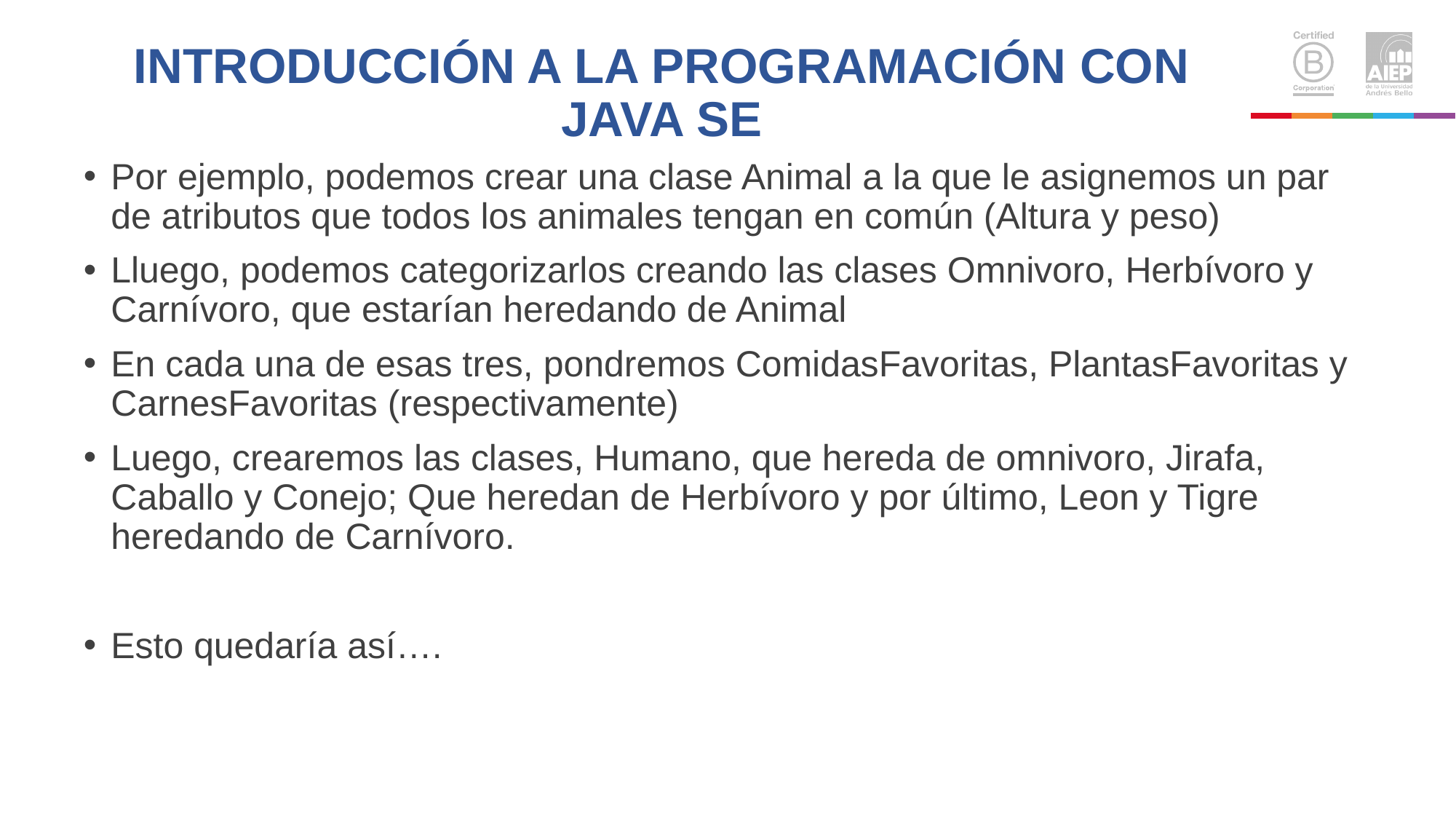

# INTRODUCCIÓN A LA PROGRAMACIÓN CON JAVA SE
Por ejemplo, podemos crear una clase Animal a la que le asignemos un par de atributos que todos los animales tengan en común (Altura y peso)
Lluego, podemos categorizarlos creando las clases Omnivoro, Herbívoro y Carnívoro, que estarían heredando de Animal
En cada una de esas tres, pondremos ComidasFavoritas, PlantasFavoritas y CarnesFavoritas (respectivamente)
Luego, crearemos las clases, Humano, que hereda de omnivoro, Jirafa, Caballo y Conejo; Que heredan de Herbívoro y por último, Leon y Tigre heredando de Carnívoro.

Esto quedaría así….